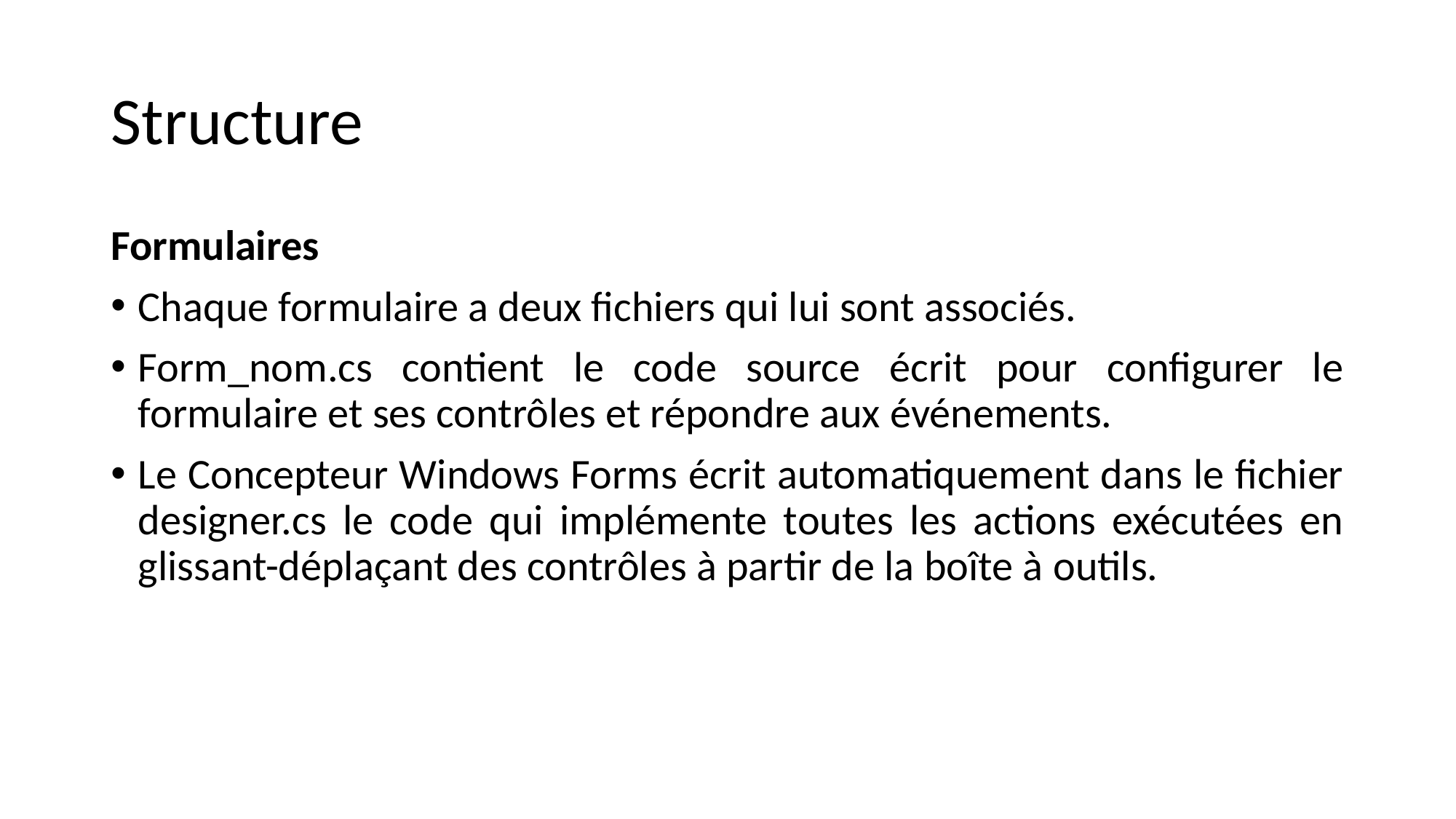

# Structure
Formulaires
Chaque formulaire a deux fichiers qui lui sont associés.
Form_nom.cs contient le code source écrit pour configurer le formulaire et ses contrôles et répondre aux événements.
Le Concepteur Windows Forms écrit automatiquement dans le fichier designer.cs le code qui implémente toutes les actions exécutées en glissant-déplaçant des contrôles à partir de la boîte à outils.